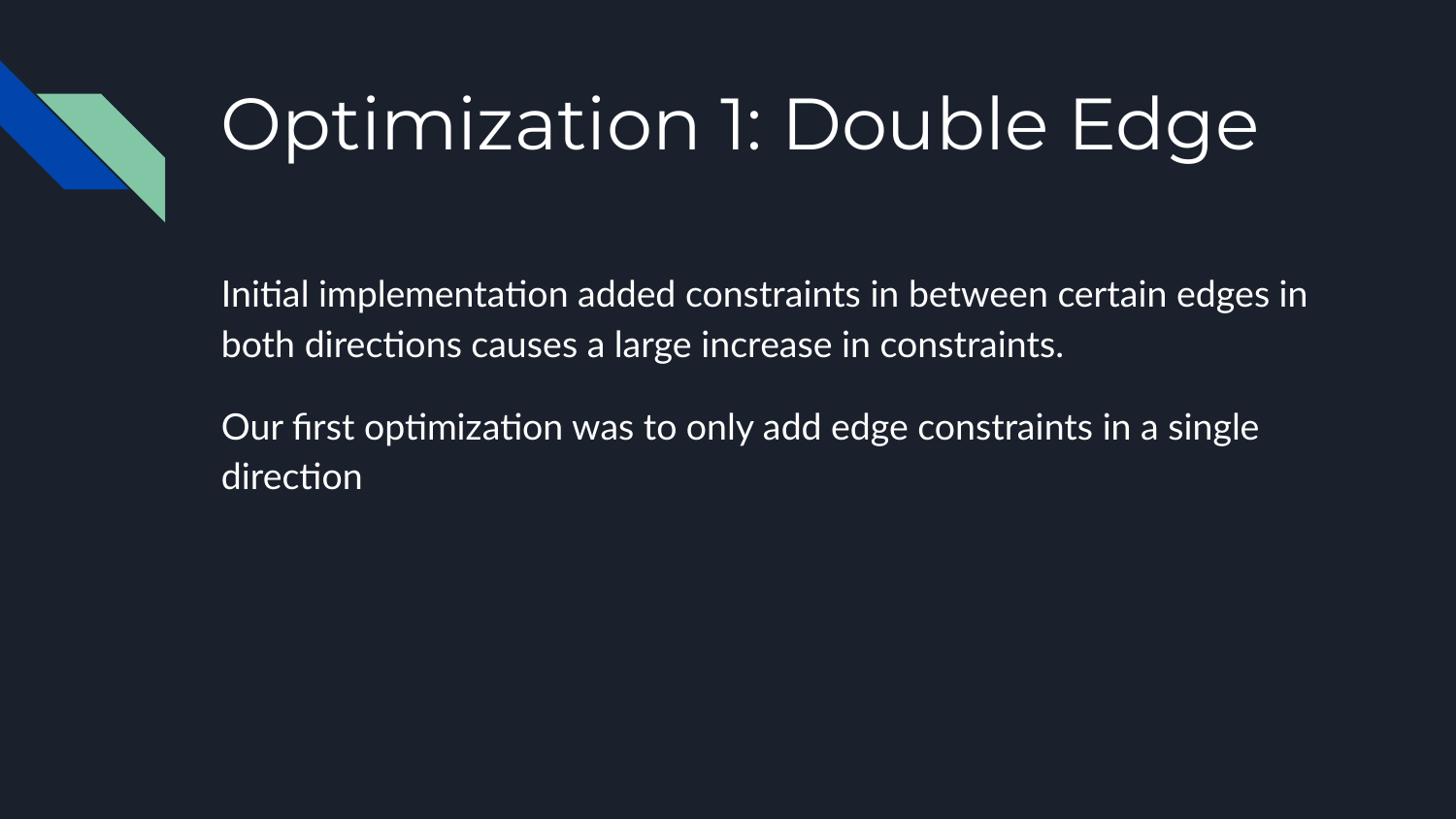

# Optimization 1: Double Edge
Initial implementation added constraints in between certain edges in both directions causes a large increase in constraints.
Our first optimization was to only add edge constraints in a single direction